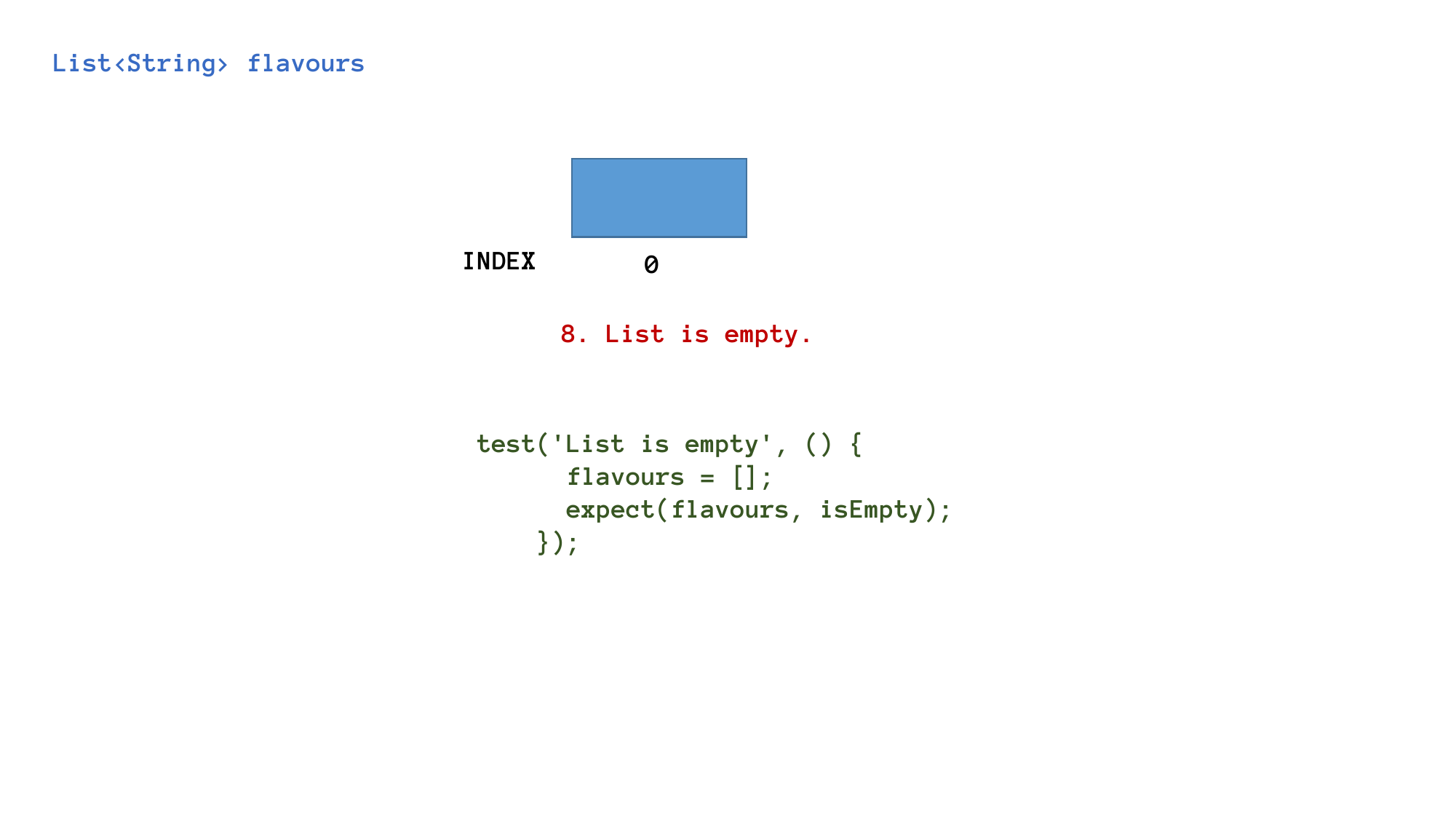

List<String> flavours

INDEX
  0
8. List is empty.
test('List is empty', () {
      flavours = [];
      expect(flavours, isEmpty);
    });